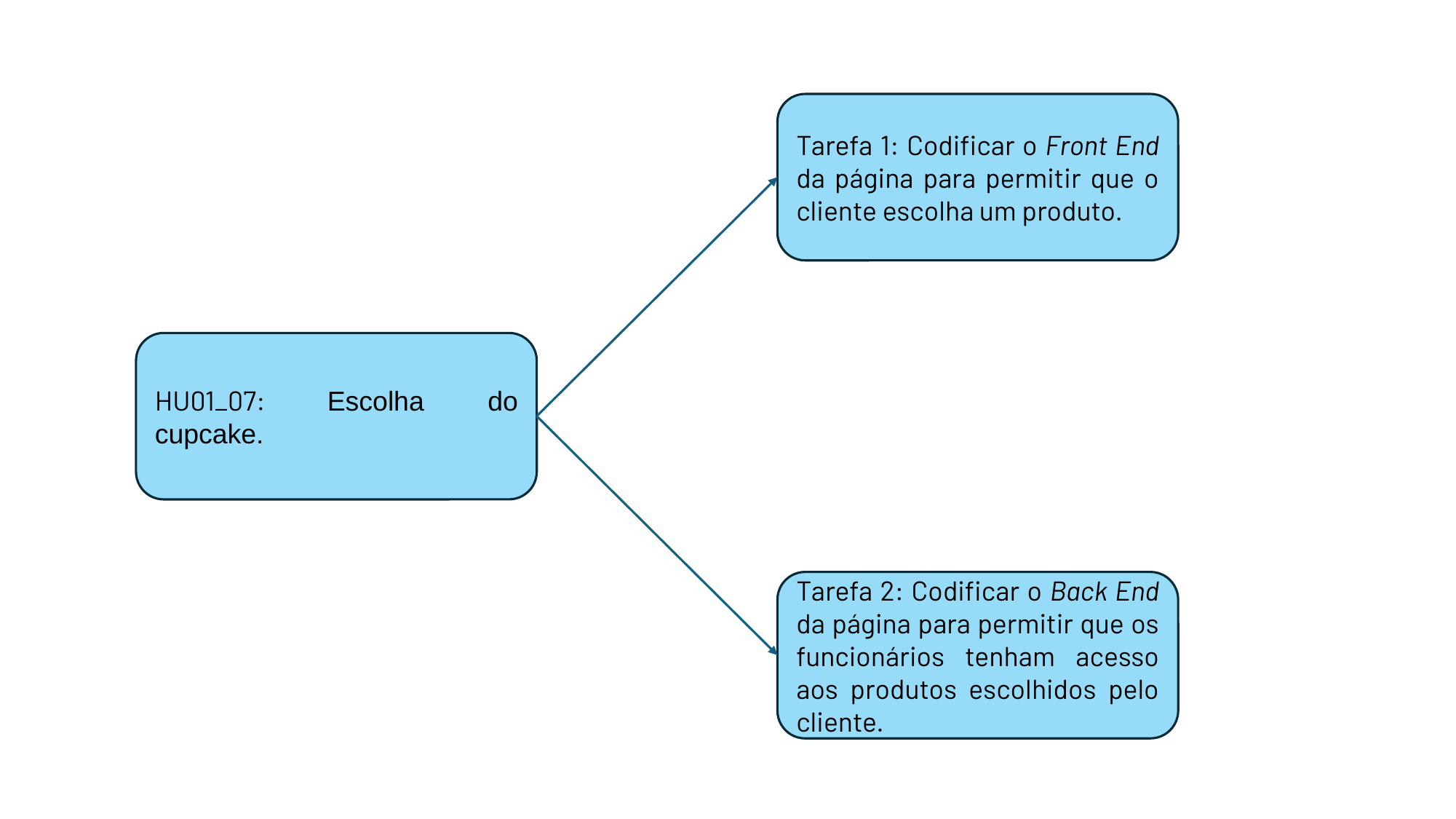

Tarefa 1: Codificar o Front End da página para permitir que o cliente escolha um produto.
HU01_07: Escolha do cupcake.
Tarefa 2: Codificar o Back End da página para permitir que os funcionários tenham acesso aos produtos escolhidos pelo cliente.